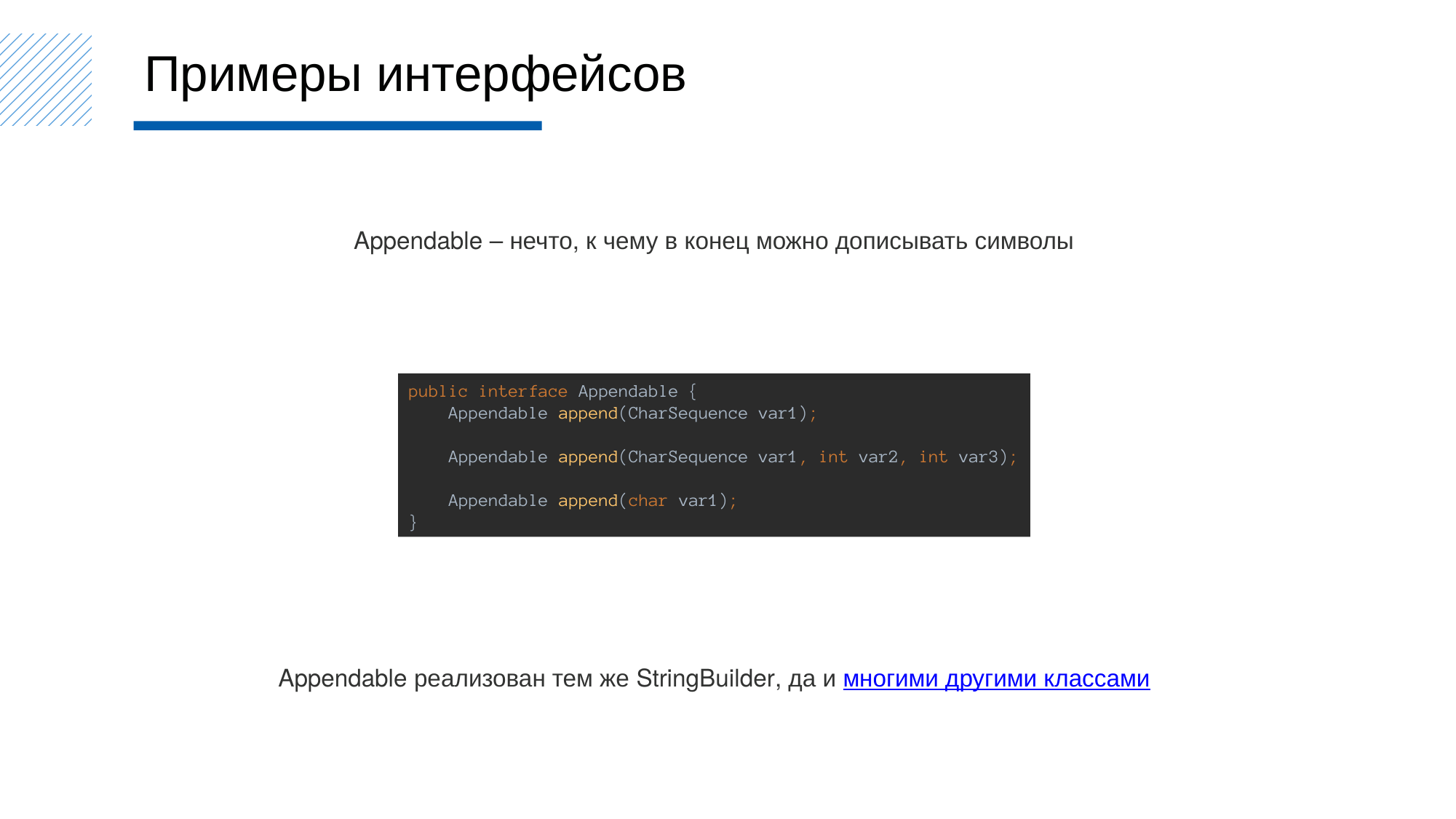

Примеры интерфейсов
Appendable – нечто, к чему в конец можно дописывать символы
public interface Appendable {
    Appendable append(CharSequence var1);
    Appendable append(CharSequence var1, int var2, int var3);
    Appendable append(char var1);
}
Appendable реализован тем же StringBuilder, да и многими другими классами